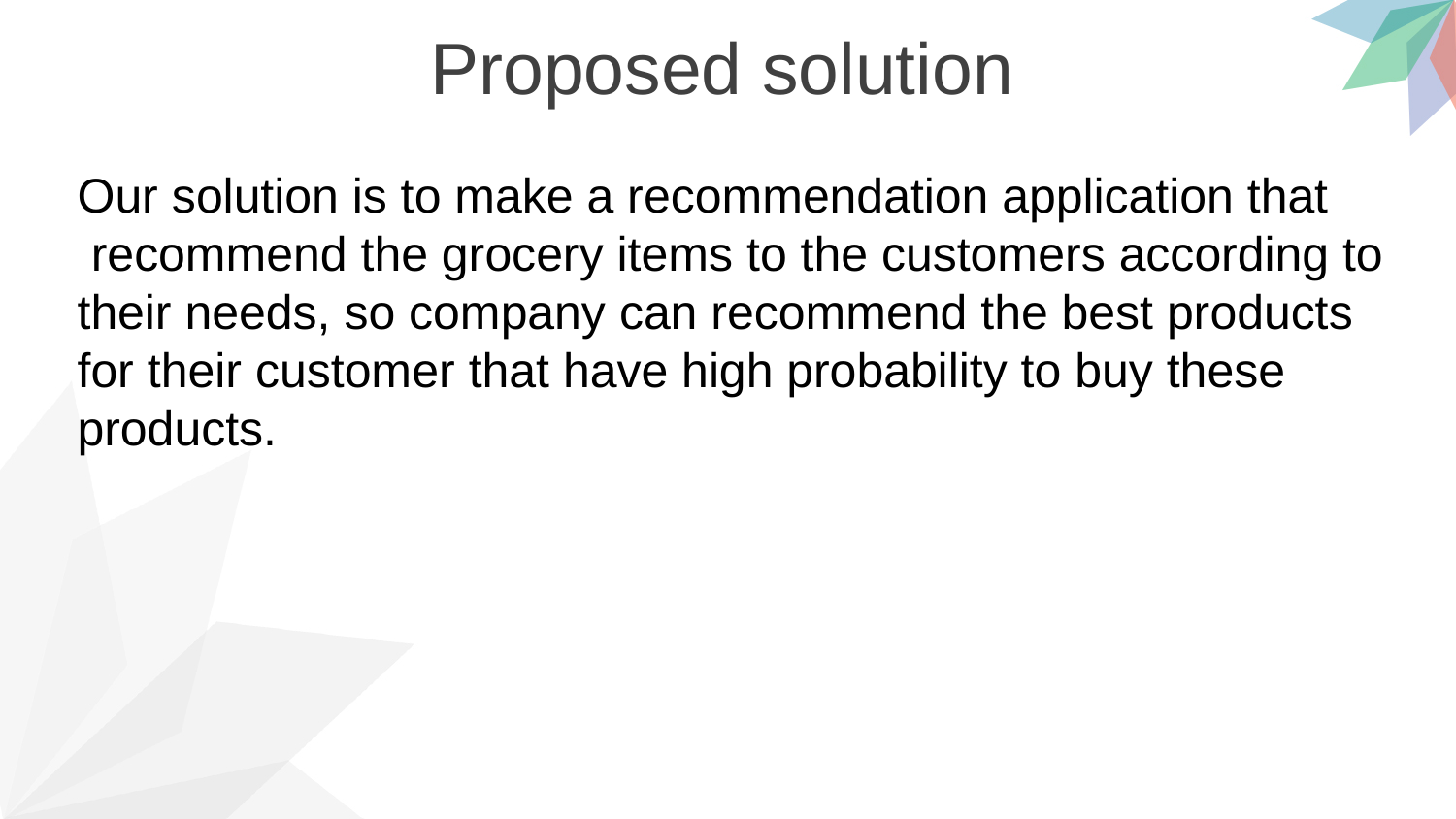

Proposed solution
Our solution is to make a recommendation application that
 recommend the grocery items to the customers according to their needs, so company can recommend the best products
for their customer that have high probability to buy these       products.